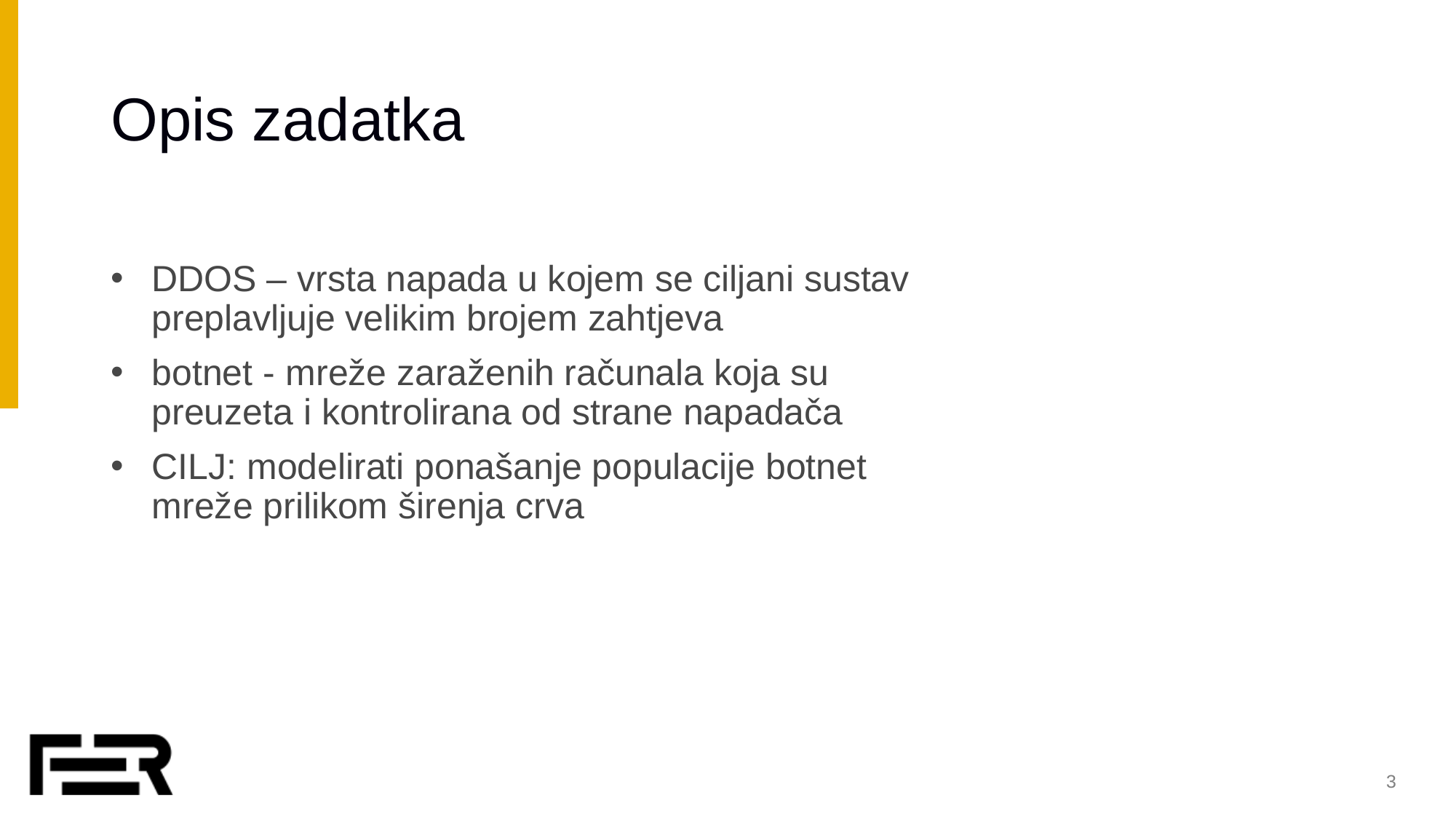

# Opis zadatka
DDOS – vrsta napada u kojem se ciljani sustav preplavljuje velikim brojem zahtjeva
botnet - mreže zaraženih računala koja su preuzeta i kontrolirana od strane napadača
CILJ: modelirati ponašanje populacije botnet mreže prilikom širenja crva
3